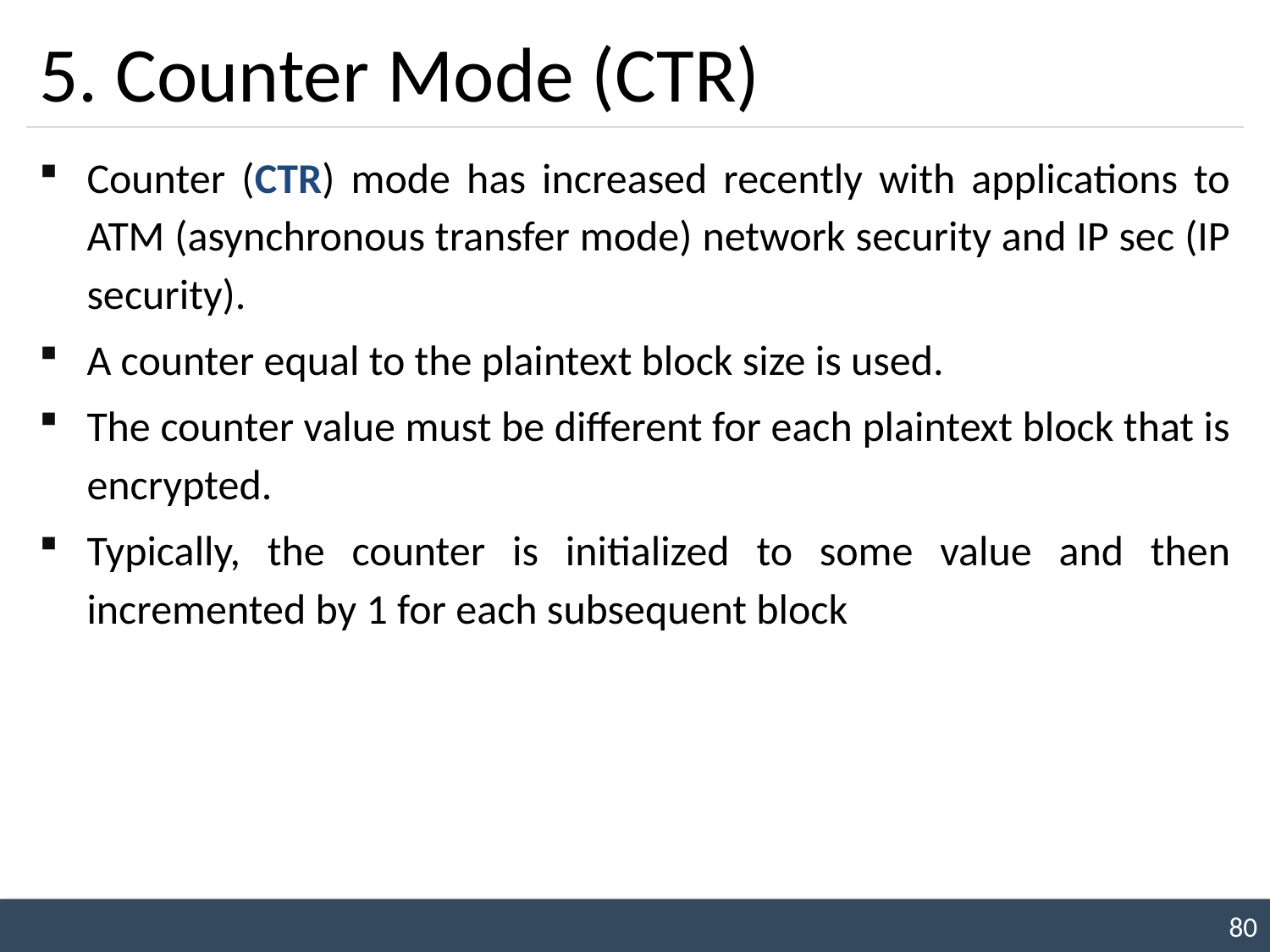

# 5. Counter Mode (CTR)
Counter (CTR) mode has increased recently with applications to ATM (asynchronous transfer mode) network security and IP sec (IP security).
A counter equal to the plaintext block size is used.
The counter value must be different for each plaintext block that is encrypted.
Typically, the counter is initialized to some value and then incremented by 1 for each subsequent block